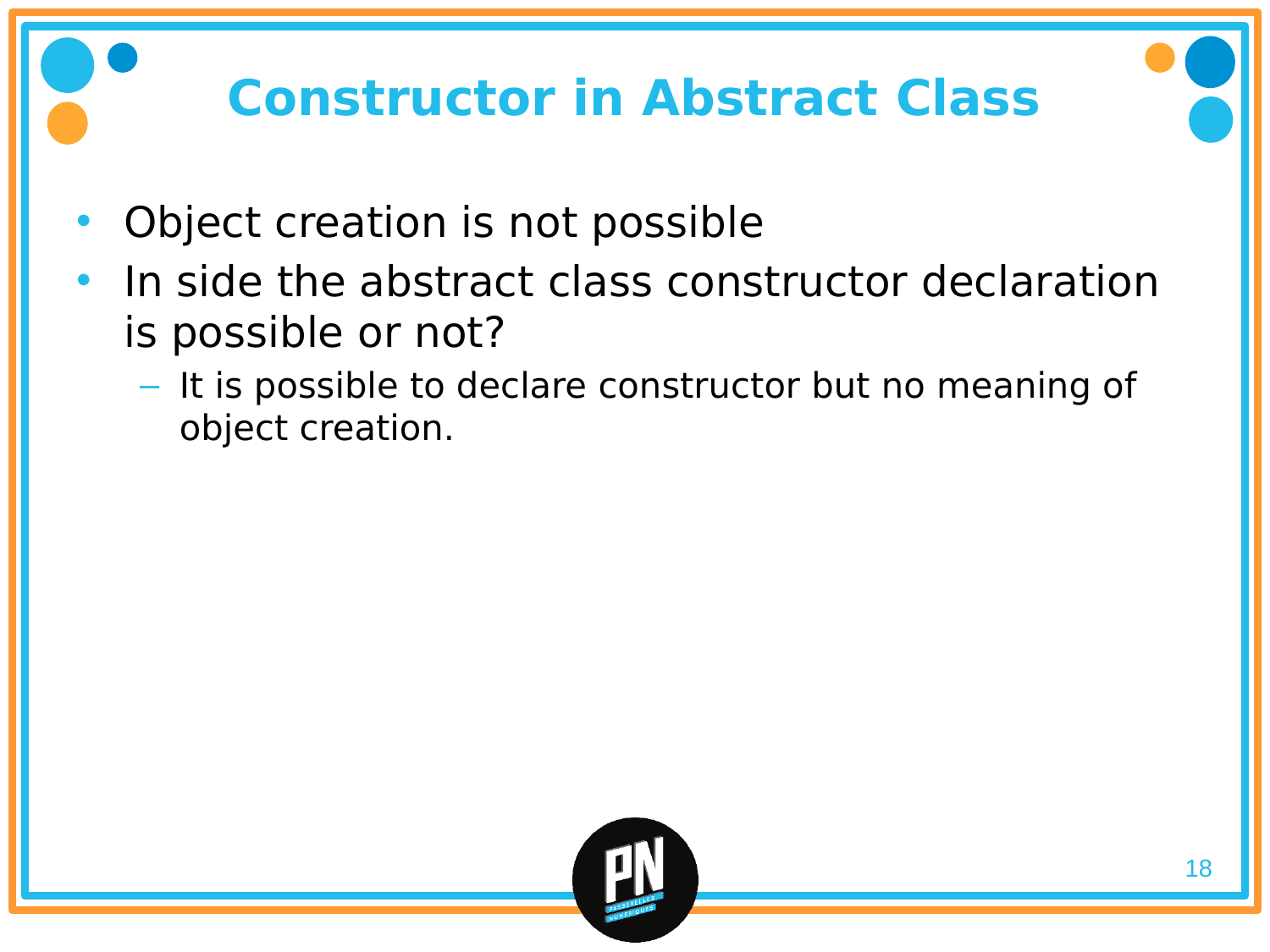

# Constructor in Abstract Class
Object creation is not possible
In side the abstract class constructor declaration is possible or not?
It is possible to declare constructor but no meaning of object creation.